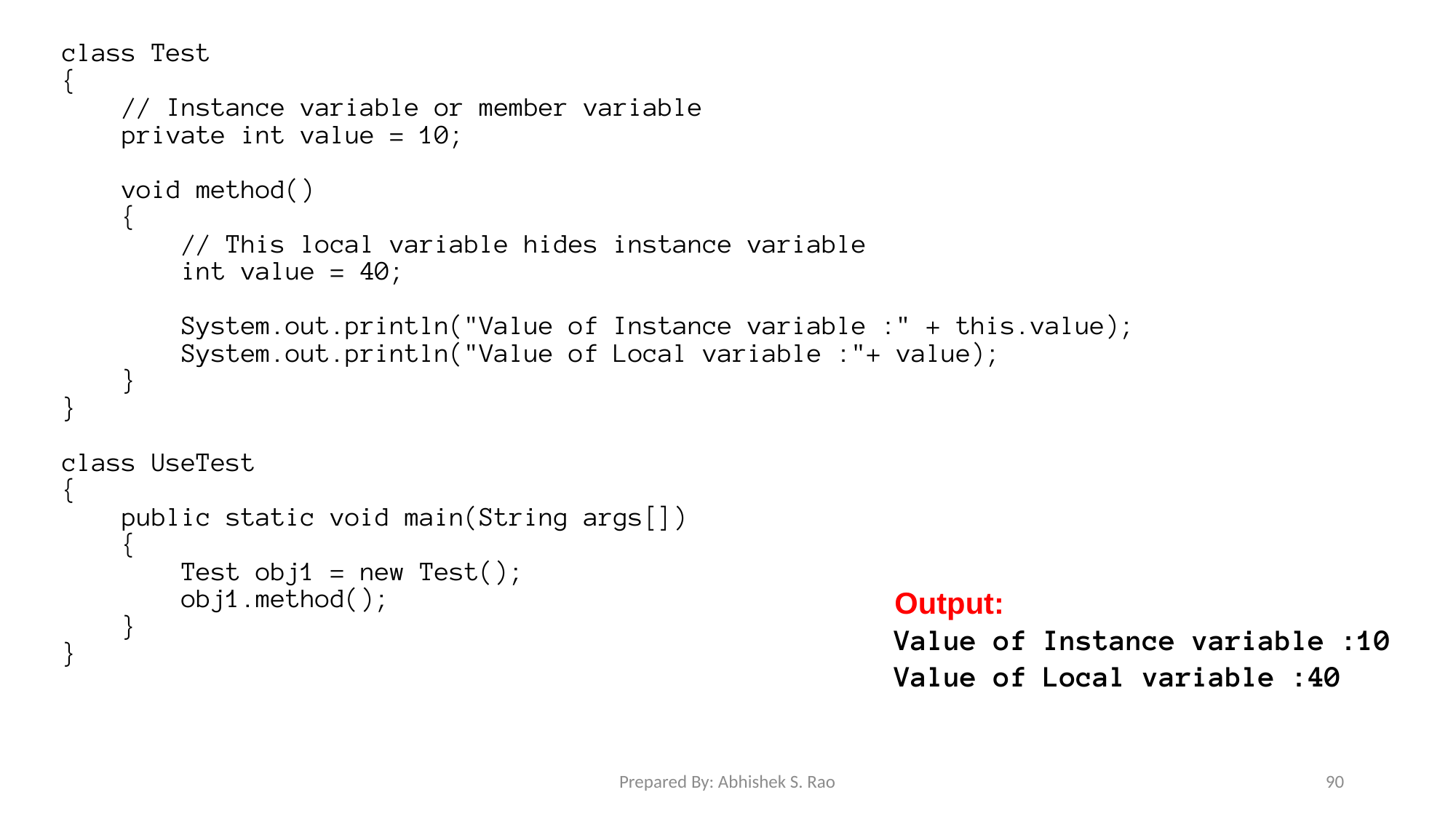

| class Test {     // Instance variable or member variable     private int value = 10;         void method()     {         // This local variable hides instance variable         int value = 40;            System.out.println("Value of Instance variable :" + this.value);         System.out.println("Value of Local variable :"+ value);     } }    class UseTest {     public static void main(String args[])     {         Test obj1 = new Test();         obj1.method();     } } |
| --- |
Output:
Value of Instance variable :10
Value of Local variable :40
Prepared By: Abhishek S. Rao
90